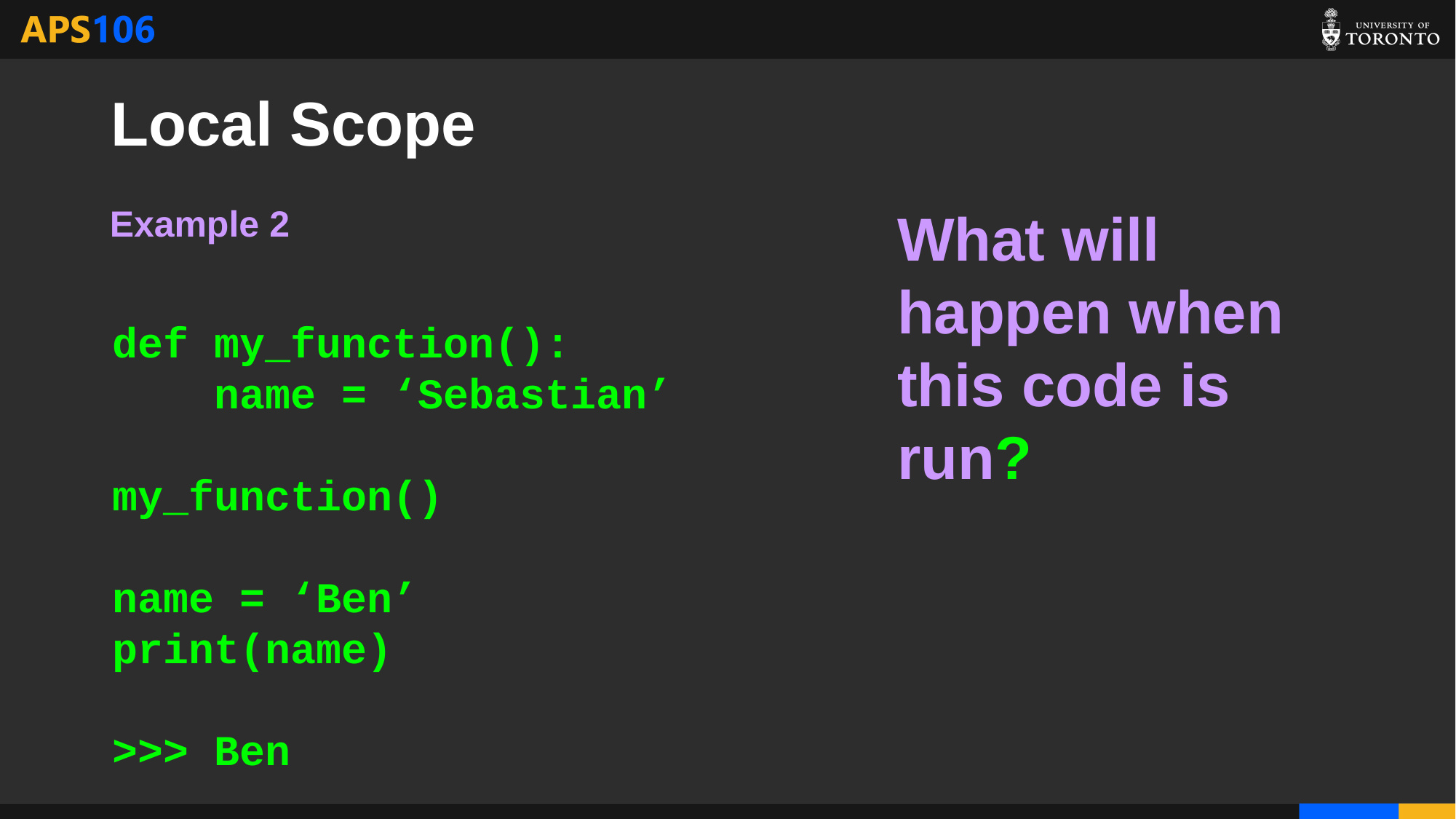

# Local Scope
Example 2
What will happen when this code is run?
def my_function():
    name = ‘Sebastian’

my_function()

name = ‘Ben’
print(name)

>>> Ben